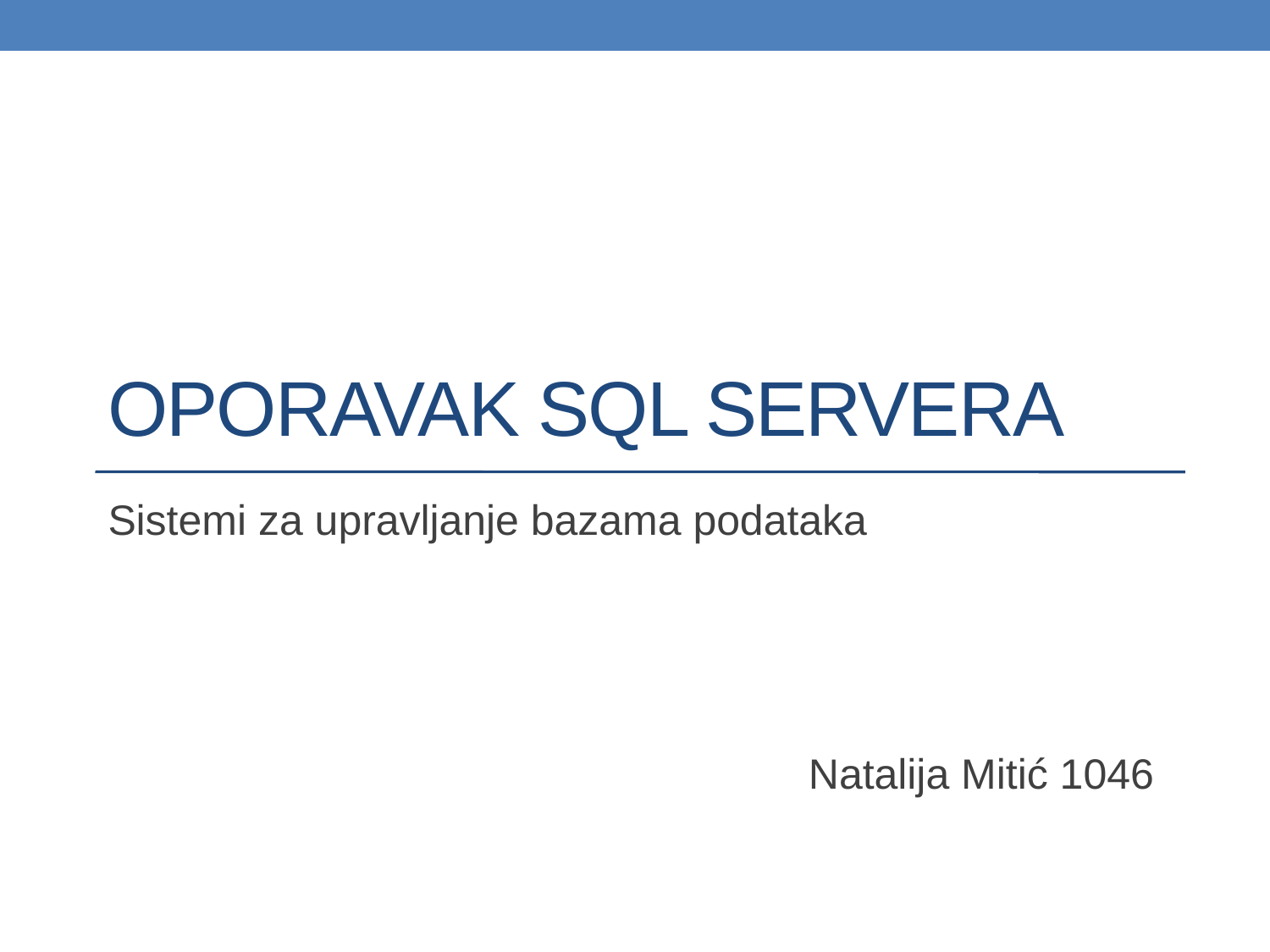

# Oporavak sql servera
Sistemi za upravljanje bazama podataka
Natalija Mitić 1046